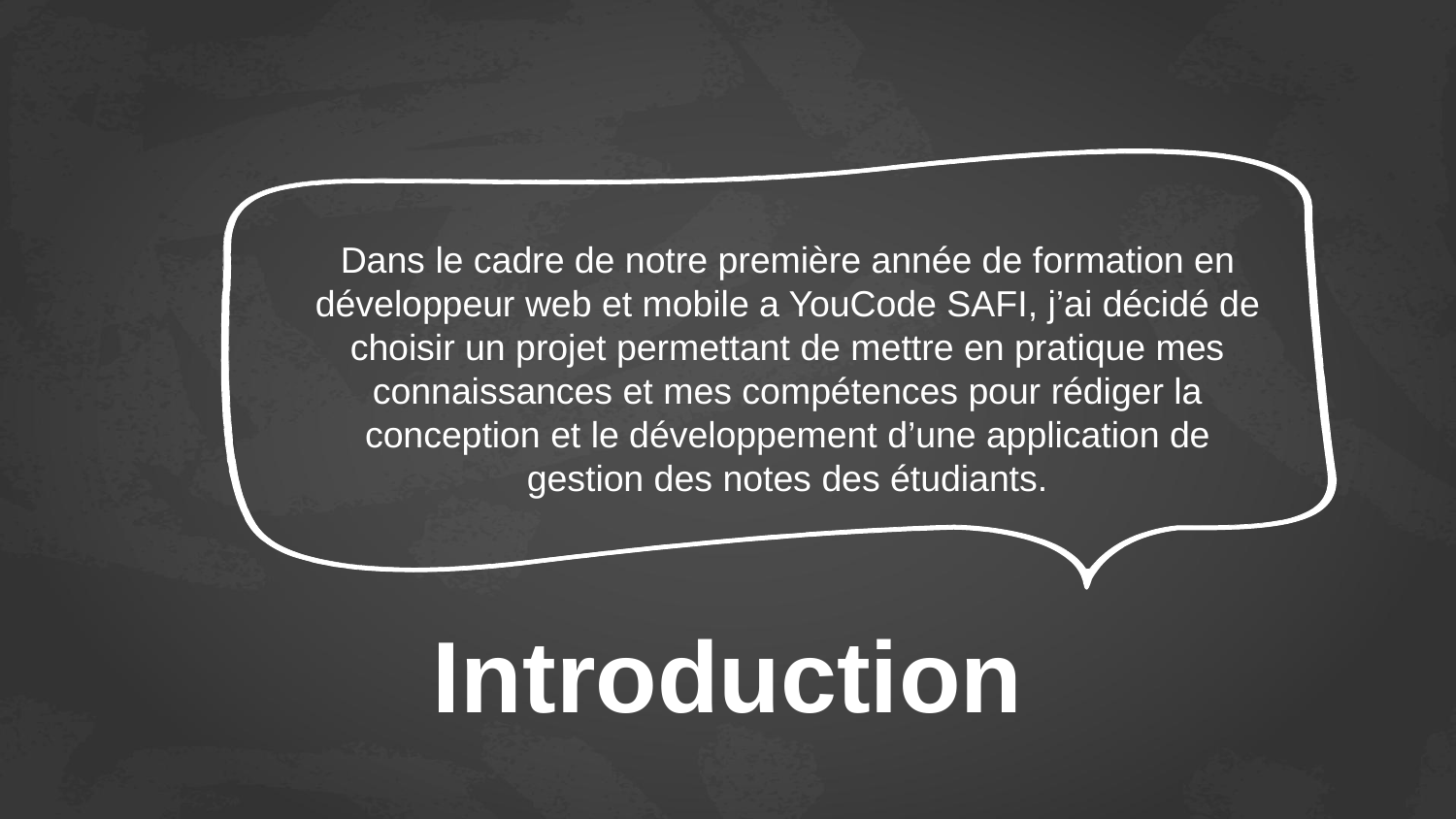

Dans le cadre de notre première année de formation en développeur web et mobile a YouCode SAFI, j’ai décidé de choisir un projet permettant de mettre en pratique mes connaissances et mes compétences pour rédiger la conception et le développement d’une application de gestion des notes des étudiants.
# Introduction